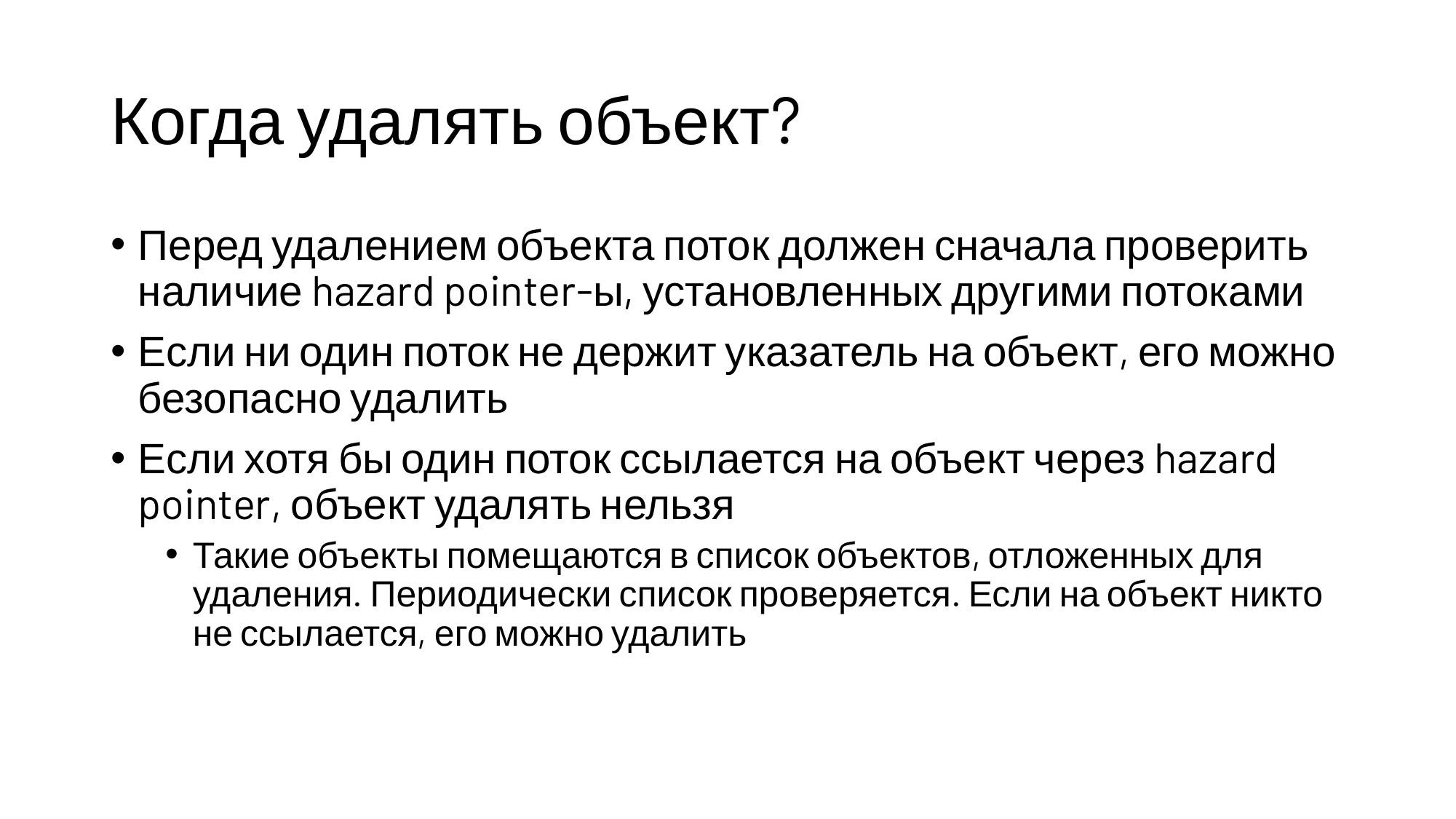

# Когда удалять объект?
Перед удалением объекта поток должен сначала проверить наличие hazard pointer-ы, установленных другими потоками
Если ни один поток не держит указатель на объект, его можно безопасно удалить
Если хотя бы один поток ссылается на объект через hazard pointer, объект удалять нельзя
Такие объекты помещаются в список объектов, отложенных для удаления. Периодически список проверяется. Если на объект никто не ссылается, его можно удалить